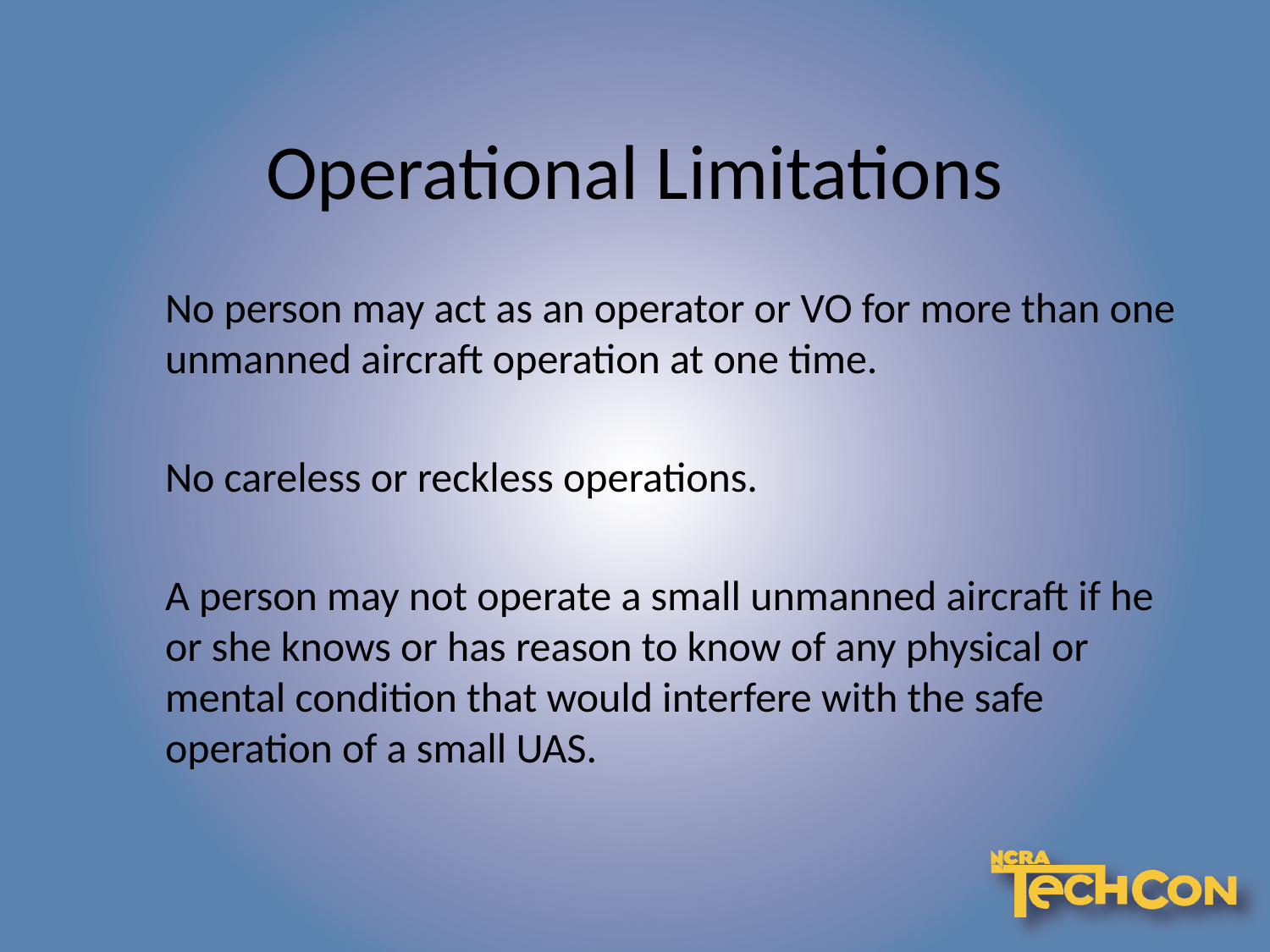

# Operational Limitations
No person may act as an operator or VO for more than one unmanned aircraft operation at one time.

No careless or reckless operations.

A person may not operate a small unmanned aircraft if he or she knows or has reason to know of any physical or mental condition that would interfere with the safe operation of a small UAS.